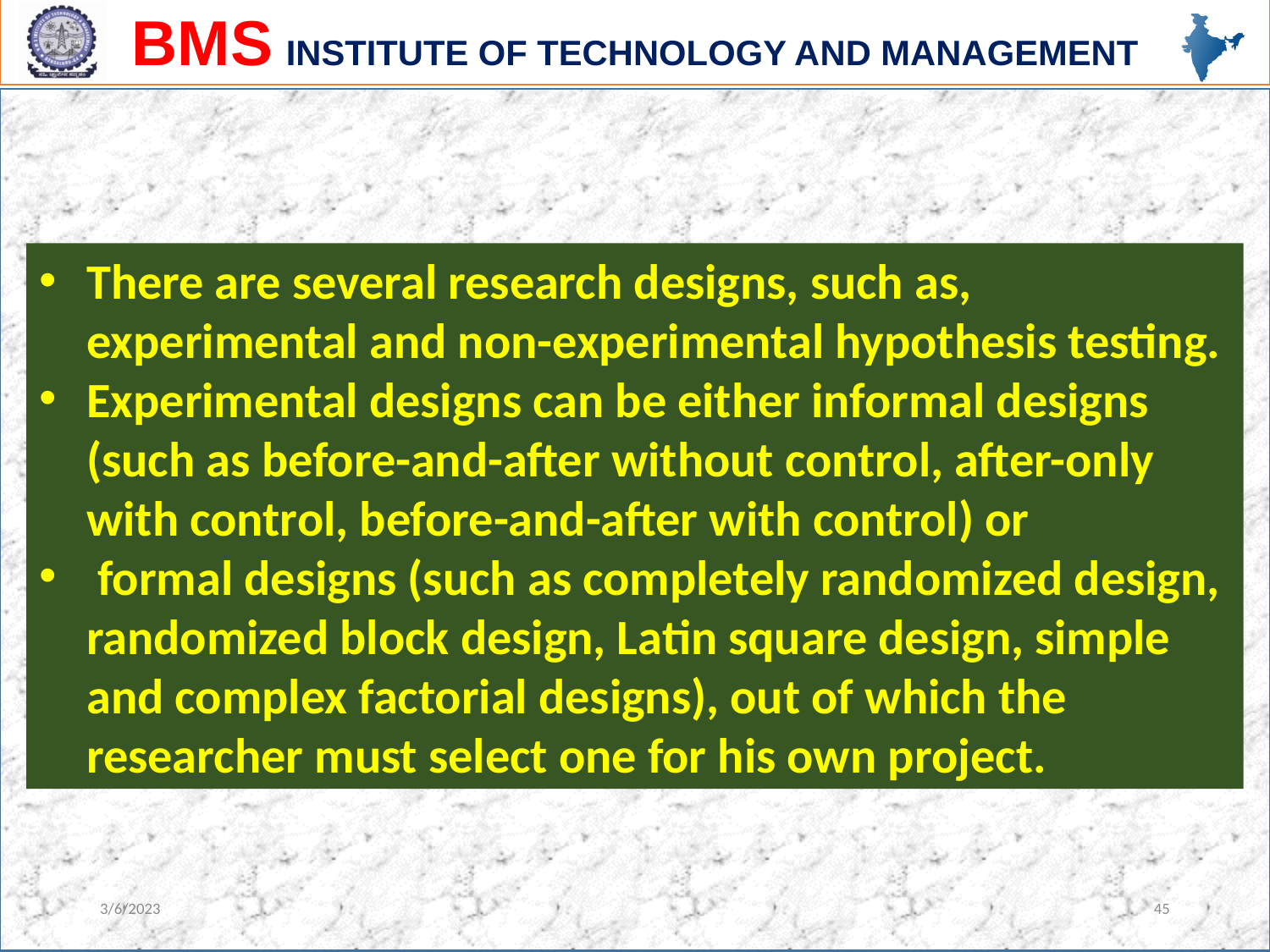

There are several research designs, such as, experimental and non-experimental hypothesis testing.
Experimental designs can be either informal designs (such as before-and-after without control, after-only with control, before-and-after with control) or
 formal designs (such as completely randomized design, randomized block design, Latin square design, simple and complex factorial designs), out of which the researcher must select one for his own project.
#

3/6/2023
45